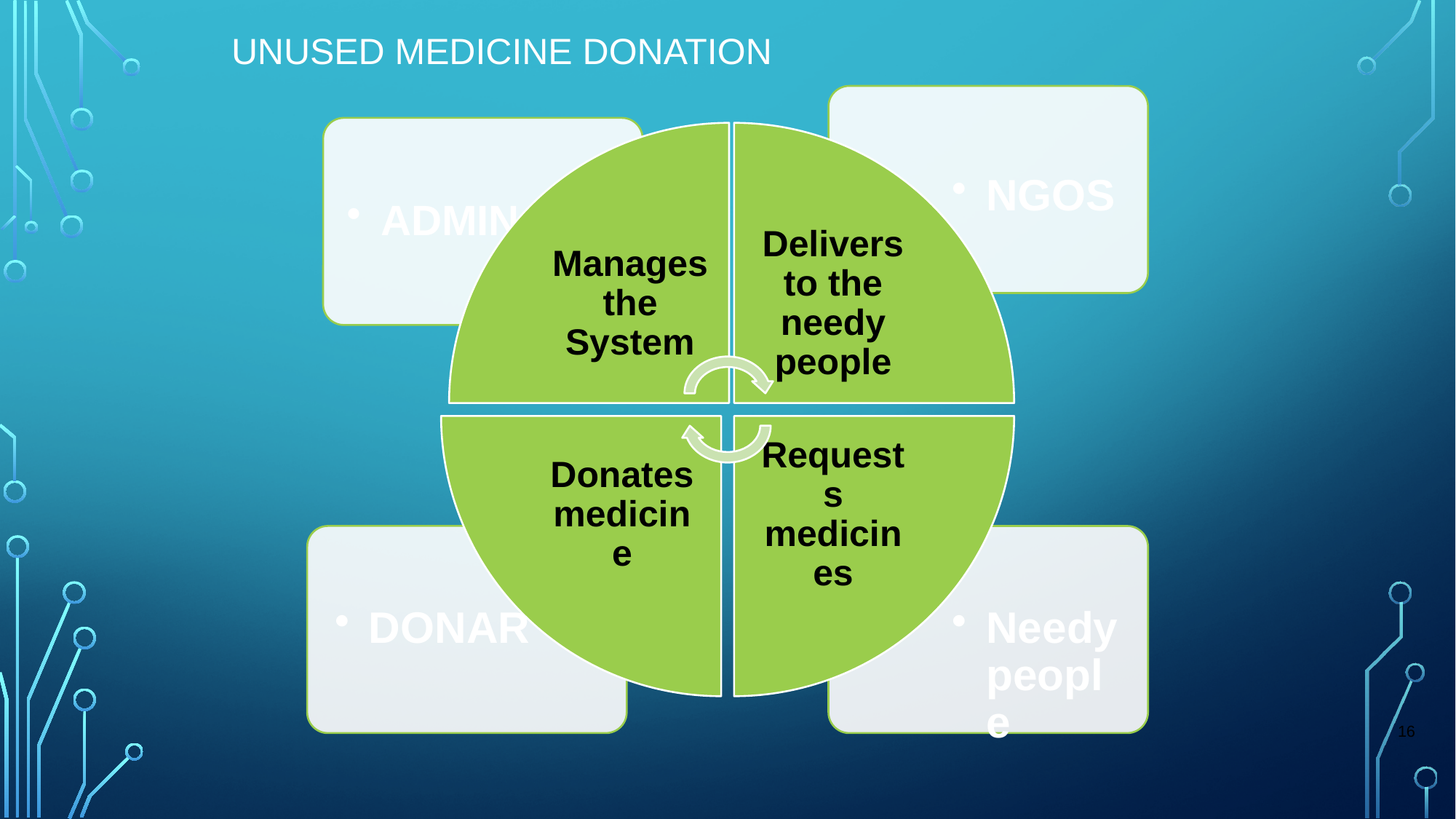

Unused medicine Donation
Needy people
DONAR

NGOS

ADMIN
Manages the System
Delivers to the needy people
Requests medicines
Donates medicine
16